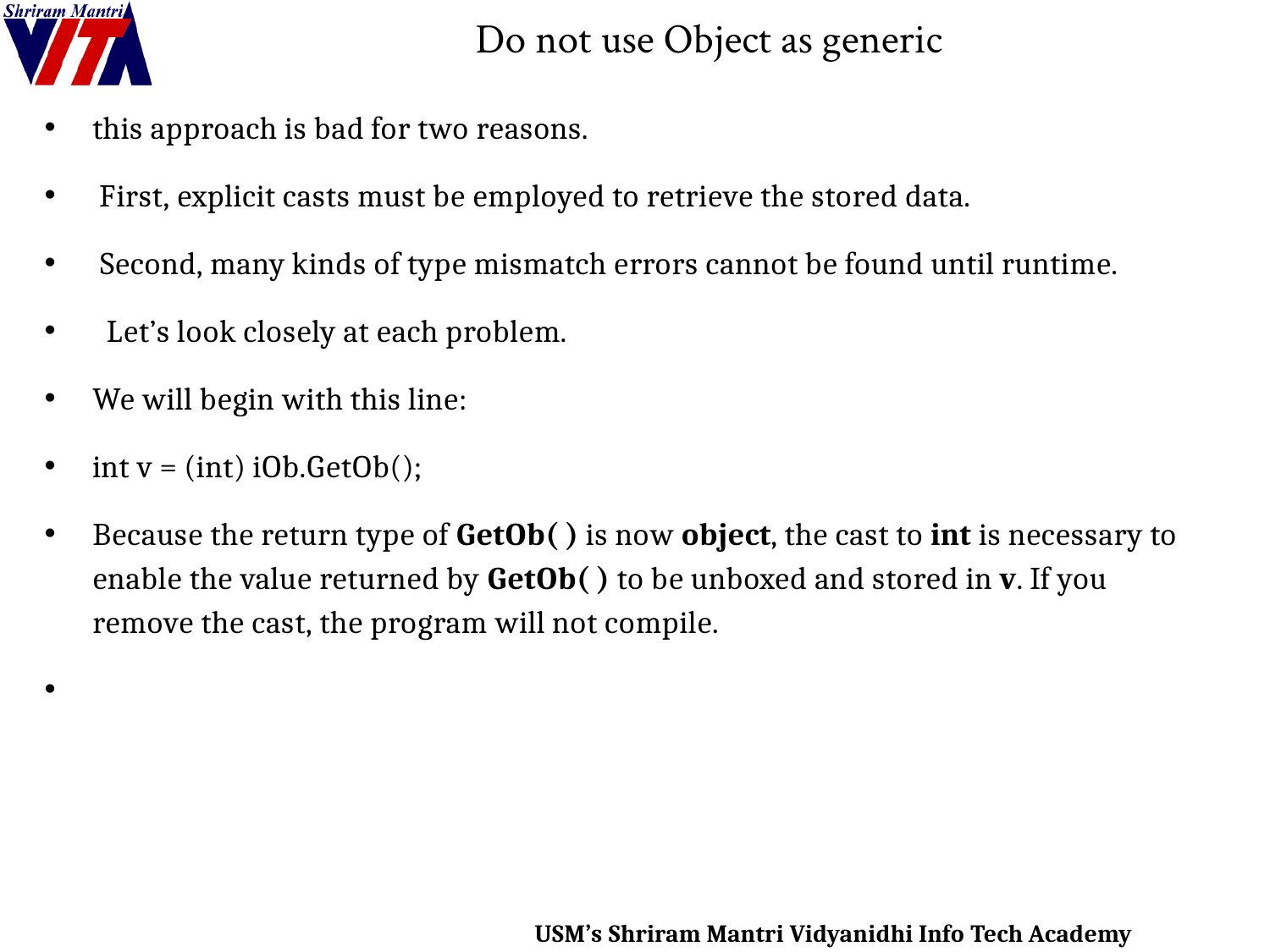

# Do not use Object as generic
this approach is bad for two reasons.
 First, explicit casts must be employed to retrieve the stored data.
 Second, many kinds of type mismatch errors cannot be found until runtime.
  Let’s look closely at each problem.
We will begin with this line:
int v = (int) iOb.GetOb();
Because the return type of GetOb( ) is now object, the cast to int is necessary to enable the value returned by GetOb( ) to be unboxed and stored in v. If you remove the cast, the program will not compile.